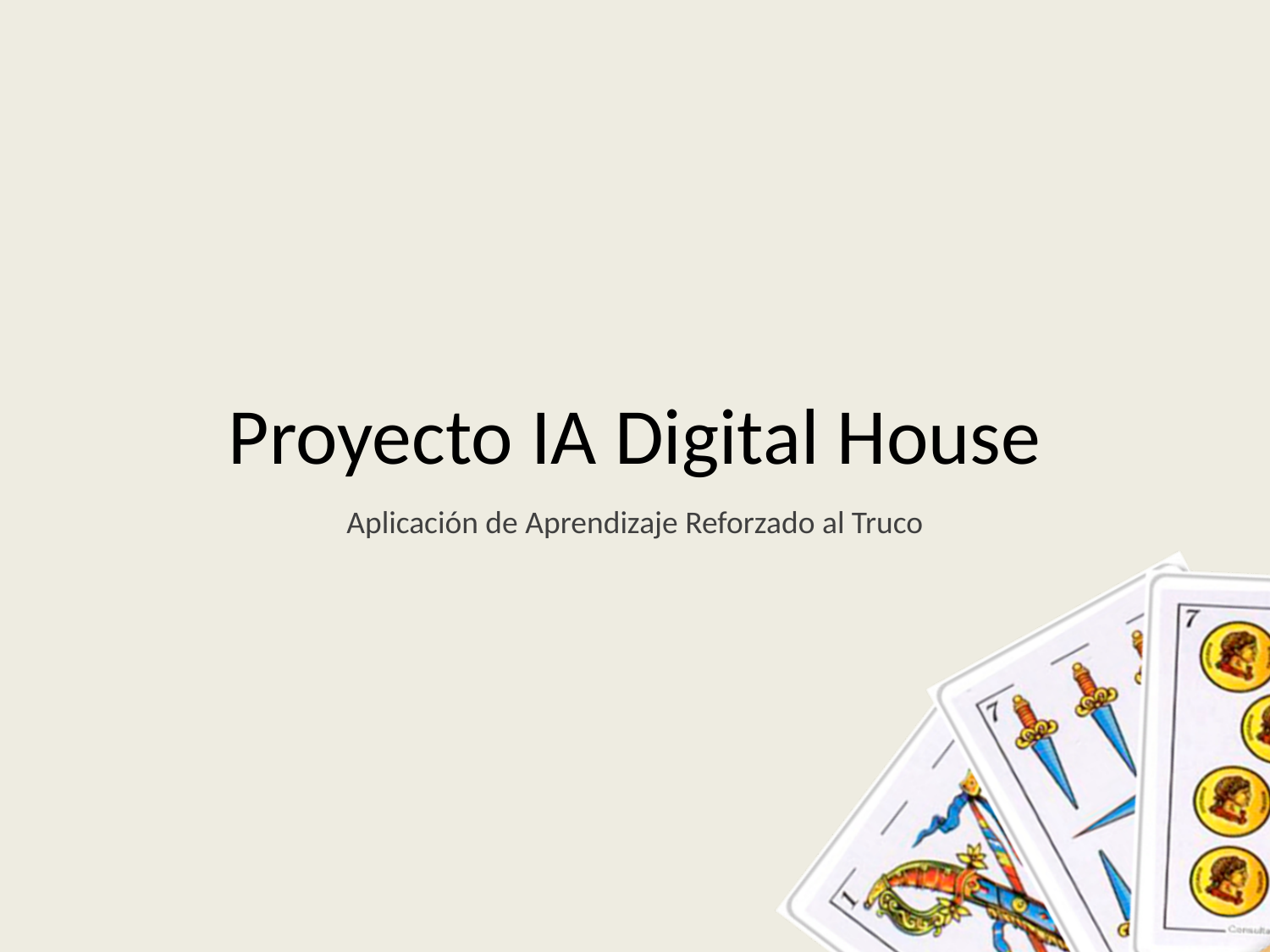

# Proyecto IA Digital House
Aplicación de Aprendizaje Reforzado al Truco